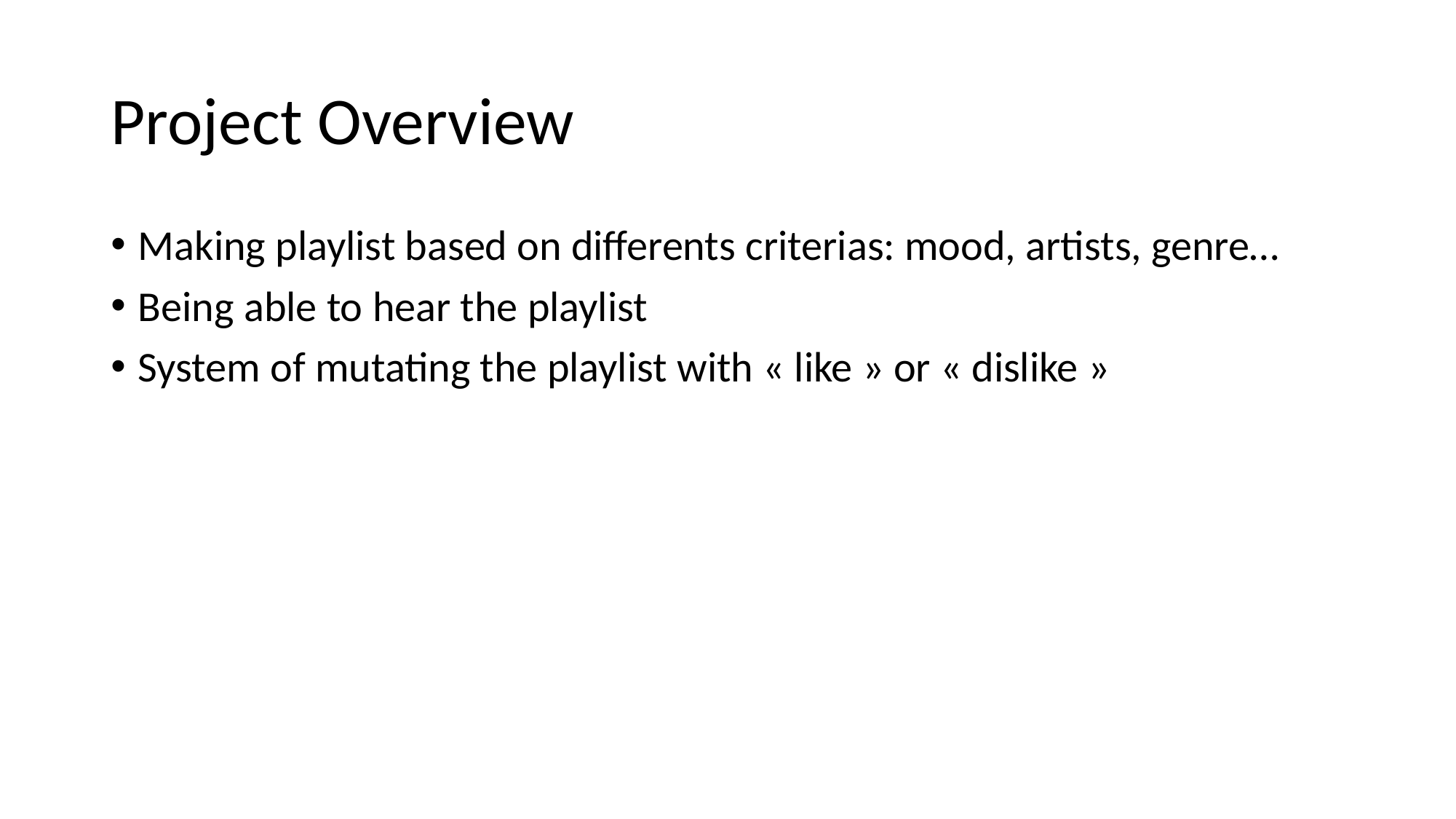

# Project Overview
Making playlist based on differents criterias: mood, artists, genre…
Being able to hear the playlist
System of mutating the playlist with « like » or « dislike »